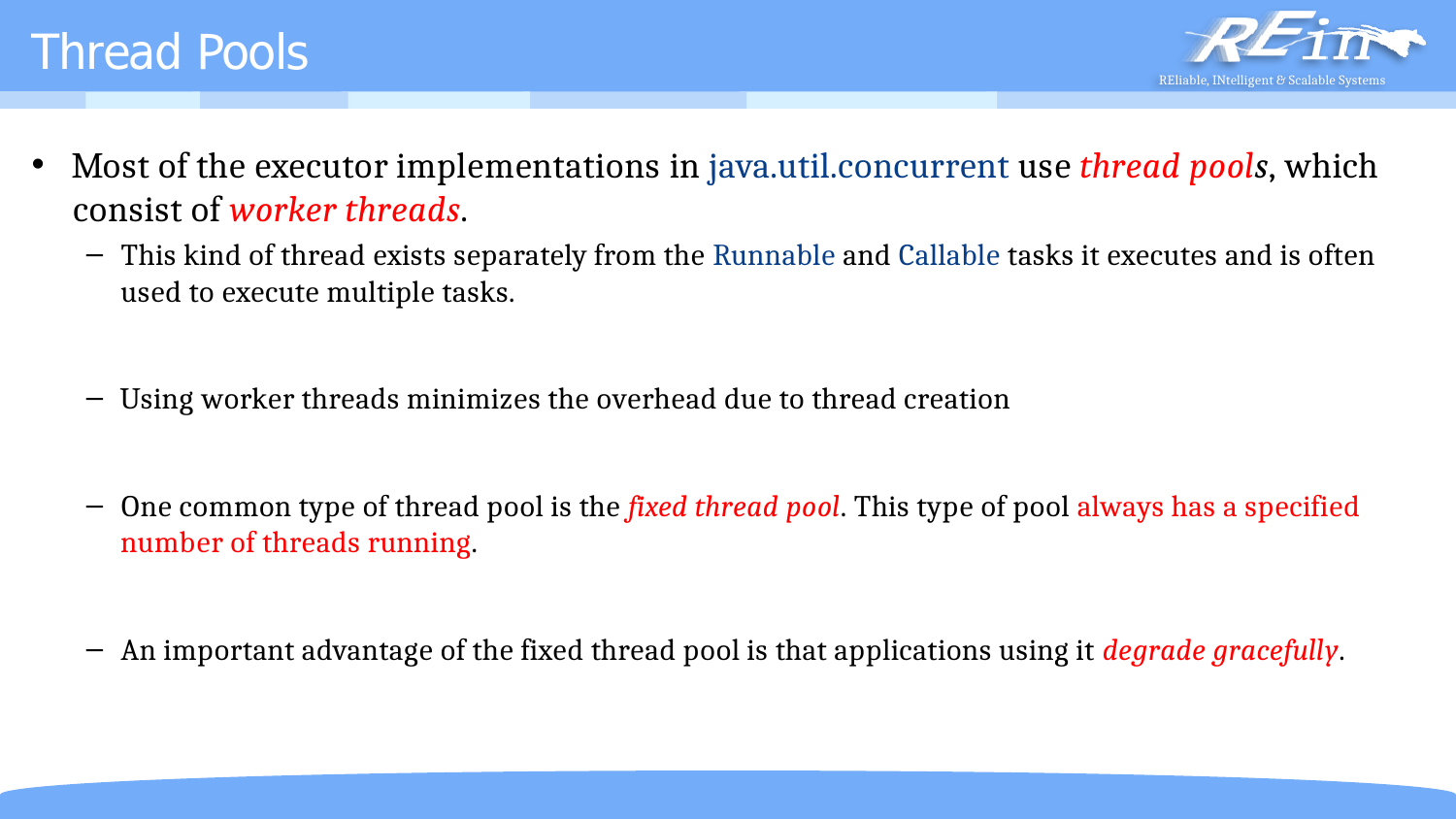

# Thread Pools
Most of the executor implementations in java.util.concurrent use thread pools, which consist of worker threads.
This kind of thread exists separately from the Runnable and Callable tasks it executes and is often used to execute multiple tasks.

Using worker threads minimizes the overhead due to thread creation

One common type of thread pool is the fixed thread pool. This type of pool always has a specified number of threads running.

An important advantage of the fixed thread pool is that applications using it degrade gracefully.

63